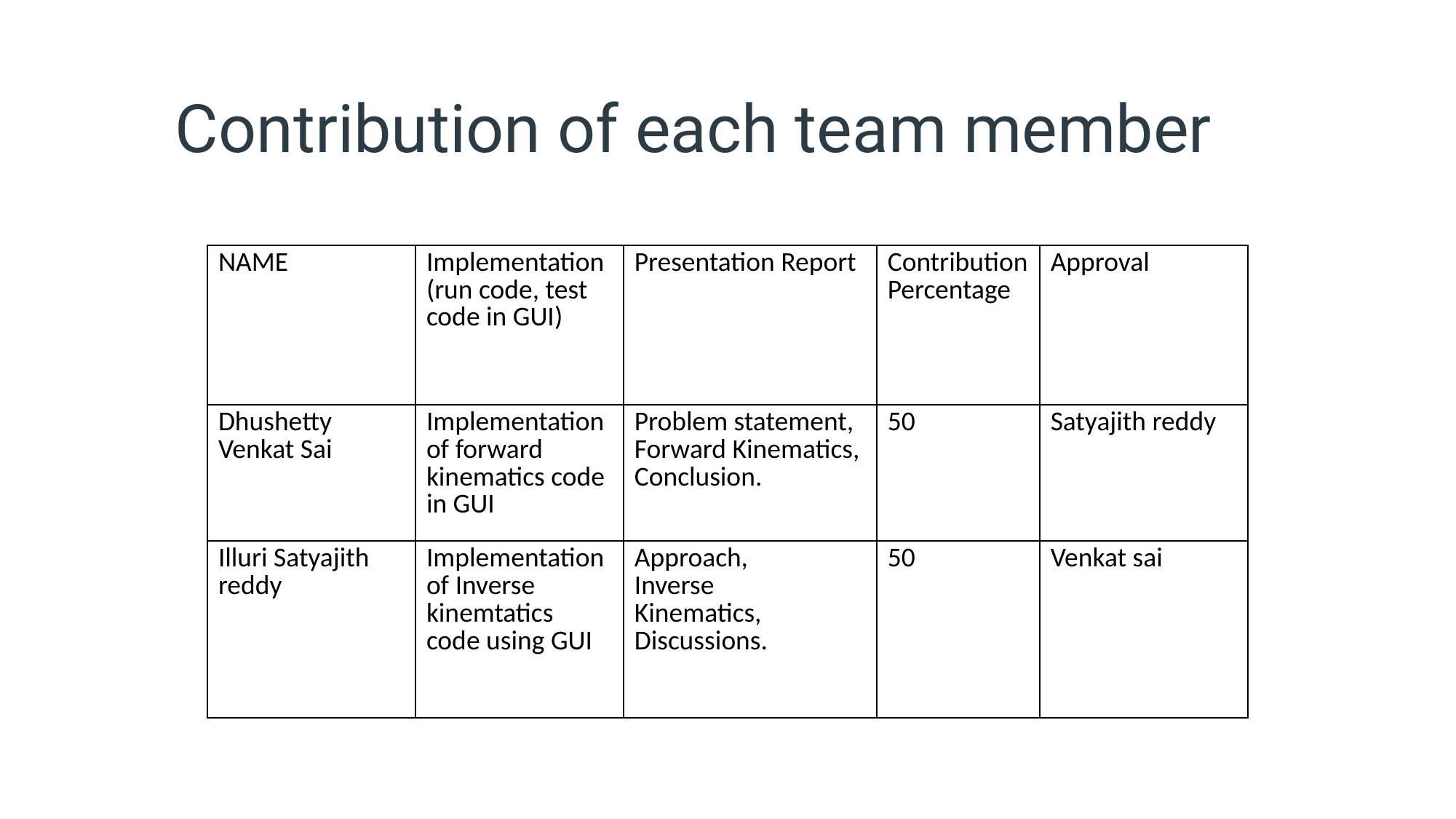

# Contribution of each team member

| NAME | Implementation (run code, test code in GUI) | Presentation Report | Contribution Percentage | Approval |
| --- | --- | --- | --- | --- |
| Dhushetty Venkat Sai | Implementation of forward kinematics code in GUI | Problem statement, Forward Kinematics, Conclusion. | 50 | Satyajith reddy |
| Illuri Satyajith reddy | Implementation of Inverse kinemtatics code using GUI | Approach, Inverse Kinematics, Discussions. | 50 | Venkat sai |